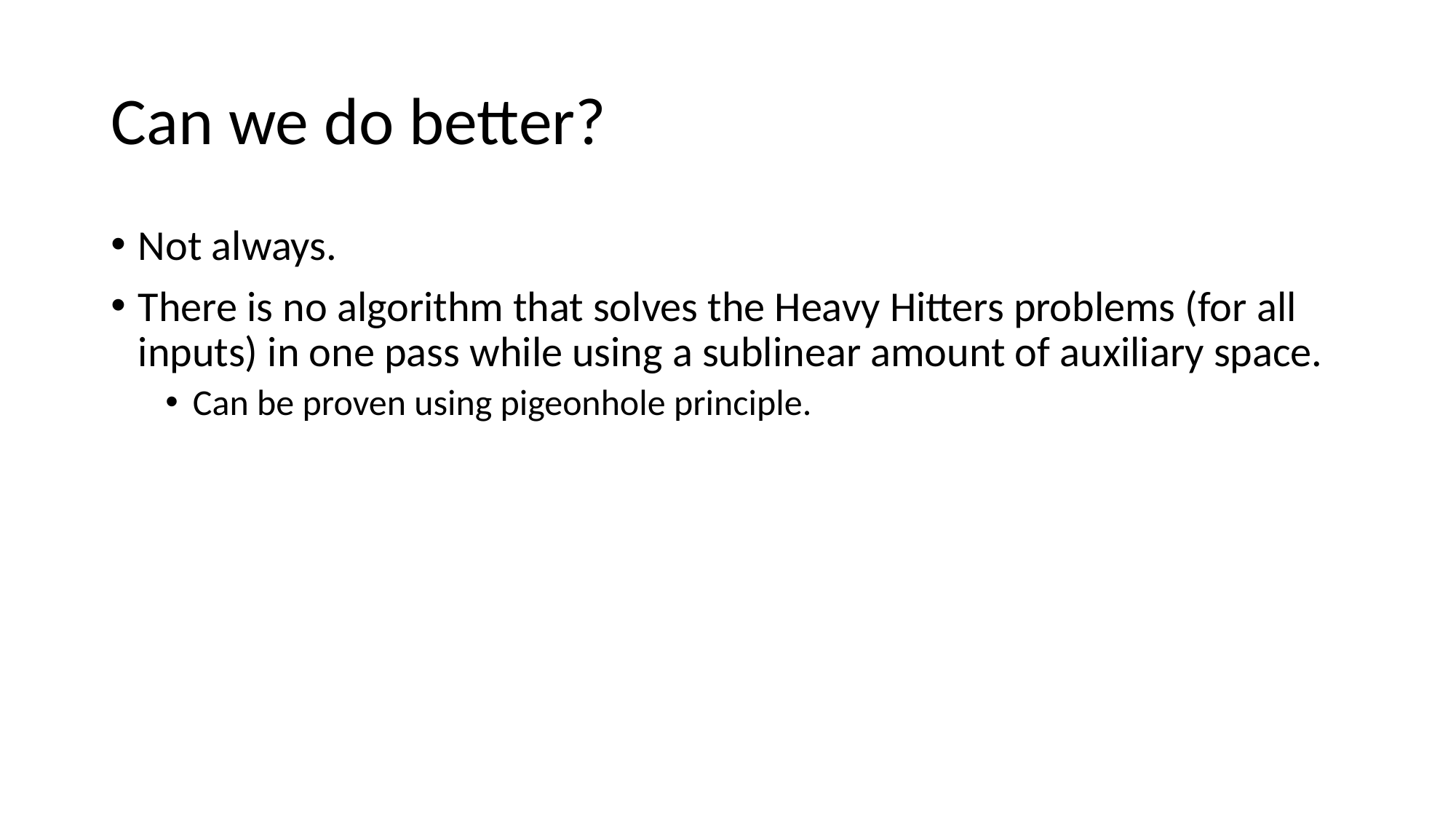

# Can we do better?
Not always.
There is no algorithm that solves the Heavy Hitters problems (for all inputs) in one pass while using a sublinear amount of auxiliary space.
Can be proven using pigeonhole principle.